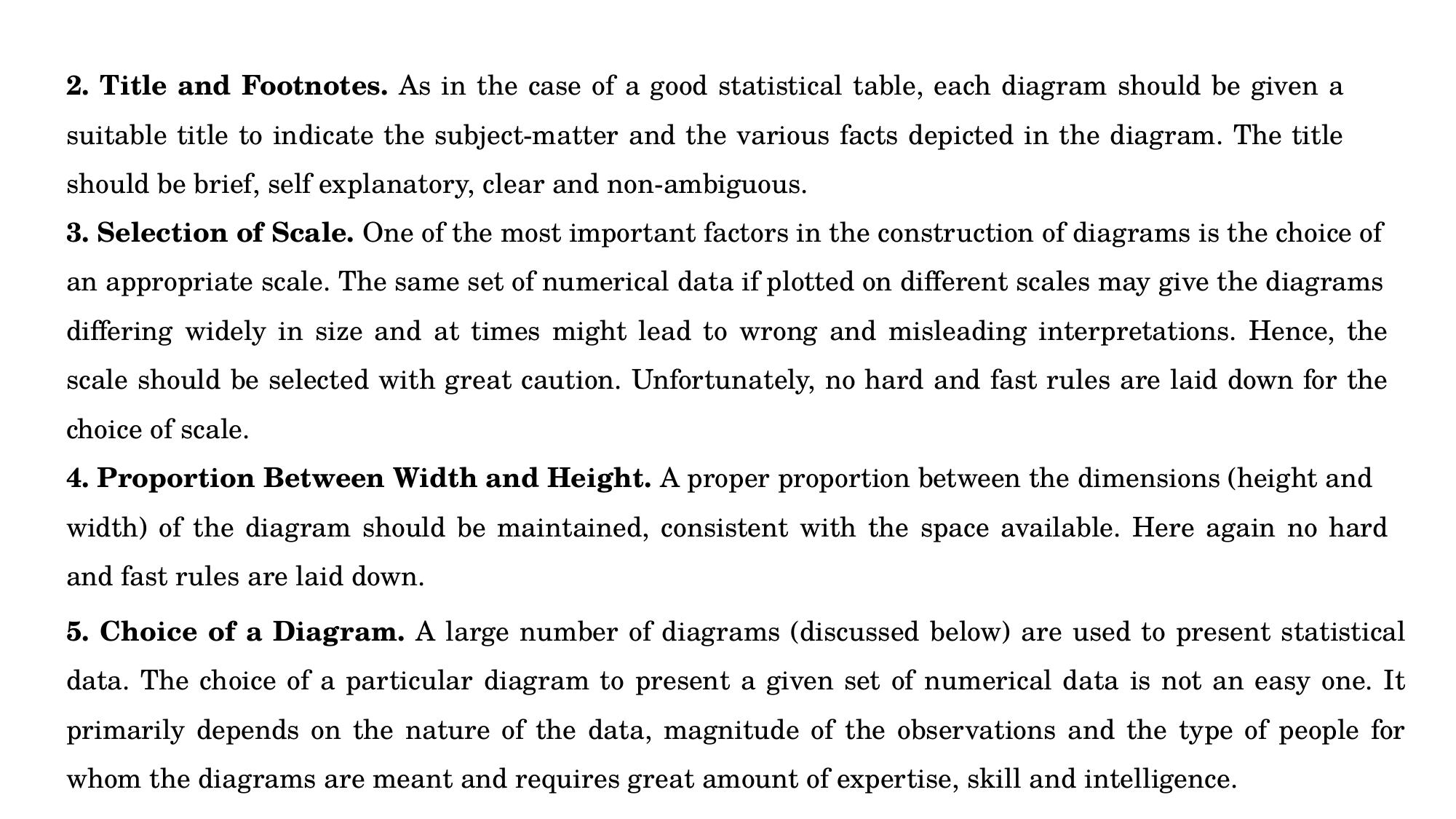

2. Title and Footnotes. As in the case of a good statistical table, each diagram should be given a suitable title to indicate the subject-matter and the various facts depicted in the diagram. The title should be brief, self explanatory, clear and non-ambiguous.
3. Selection of Scale. One of the most important factors in the construction of diagrams is the choice of
an appropriate scale. The same set of numerical data if plotted on different scales may give the diagrams
differing widely in size and at times might lead to wrong and misleading interpretations. Hence, the scale should be selected with great caution. Unfortunately, no hard and fast rules are laid down for the choice of scale.
4. Proportion Between Width and Height. A proper proportion between the dimensions (height and
width) of the diagram should be maintained, consistent with the space available. Here again no hard and fast rules are laid down.
5. Choice of a Diagram. A large number of diagrams (discussed below) are used to present statistical data. The choice of a particular diagram to present a given set of numerical data is not an easy one. It primarily depends on the nature of the data, magnitude of the observations and the type of people for whom the diagrams are meant and requires great amount of expertise, skill and intelligence.